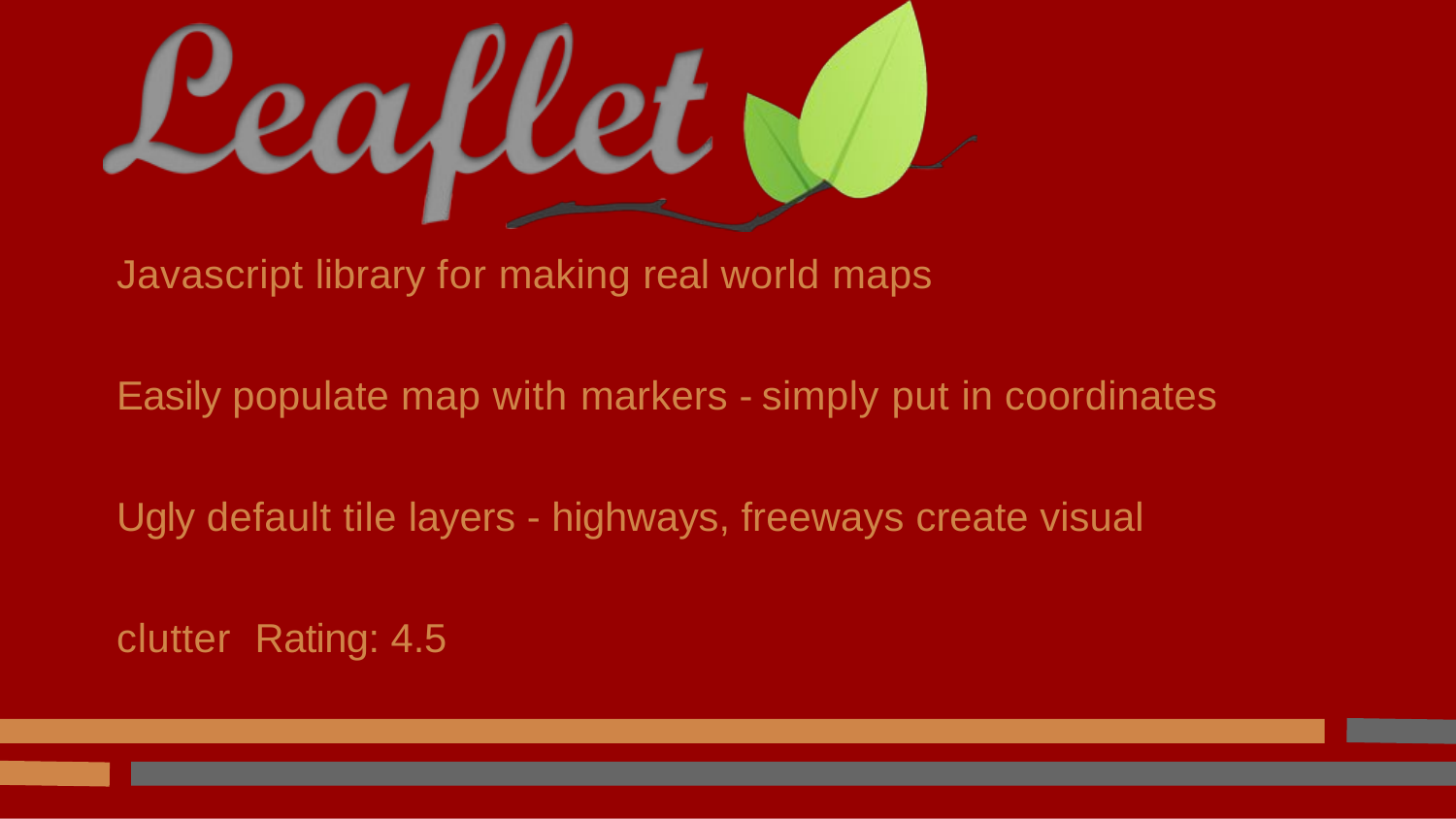

Javascript library for making real world maps
Easily populate map with markers - simply put in coordinates  Ugly default tile layers - highways, freeways create visual clutter  Rating: 4.5